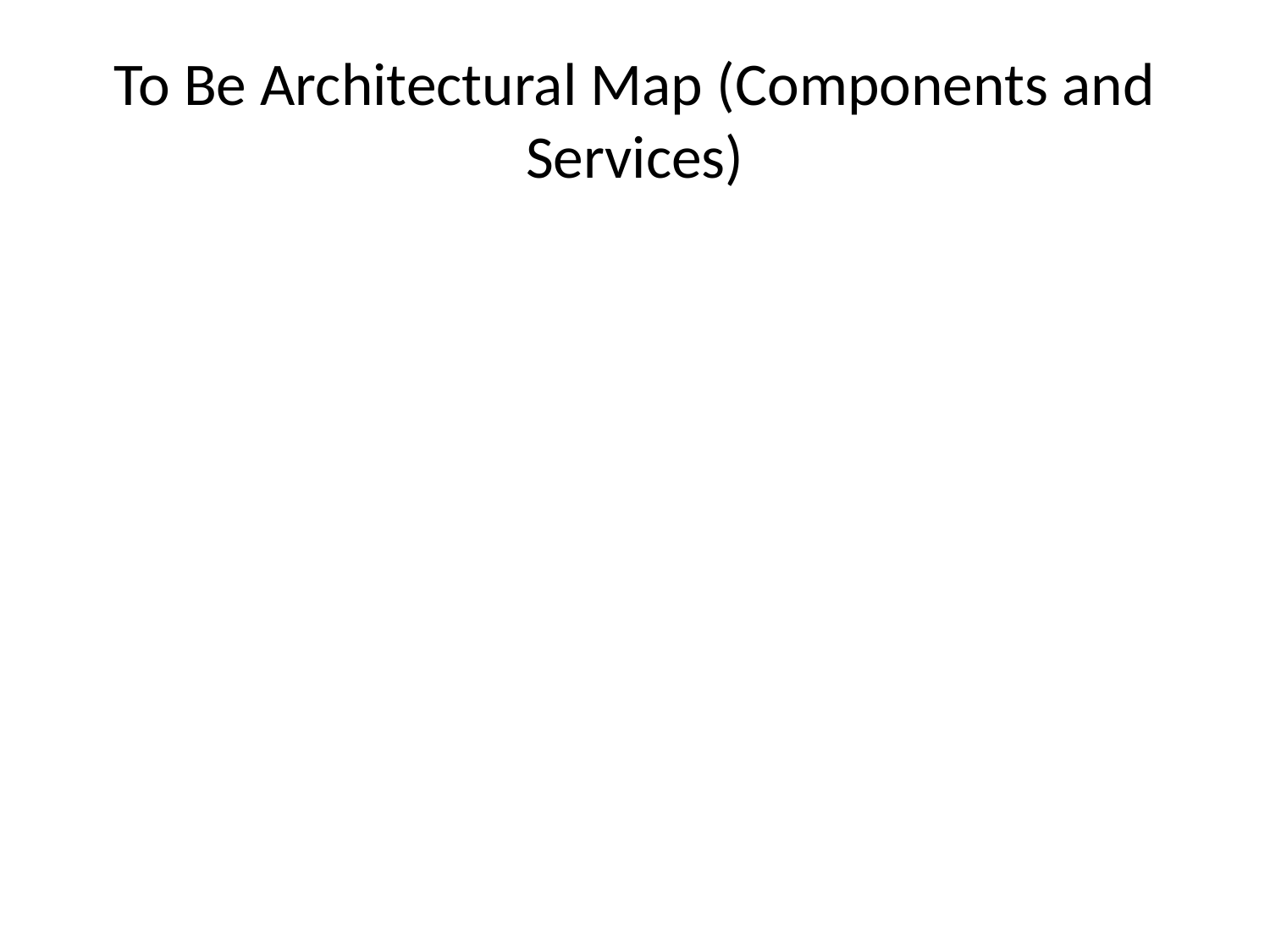

# To Be Architectural Map (Components and Services)